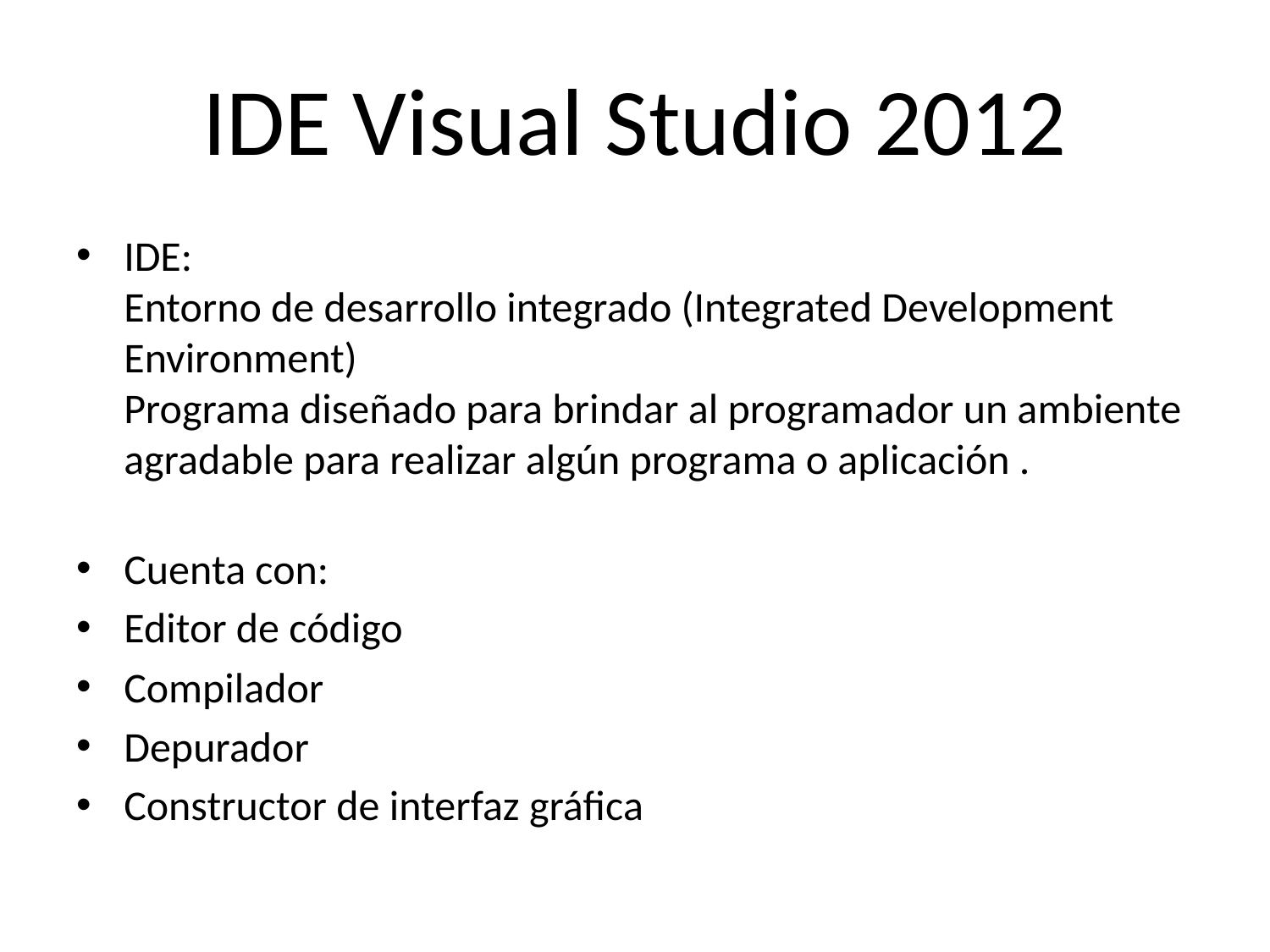

# IDE Visual Studio 2012
IDE:
Entorno de desarrollo integrado (Integrated Development Environment)
Programa diseñado para brindar al programador un ambiente agradable para realizar algún programa o aplicación .
Cuenta con:
Editor de código
Compilador
Depurador
Constructor de interfaz gráfica